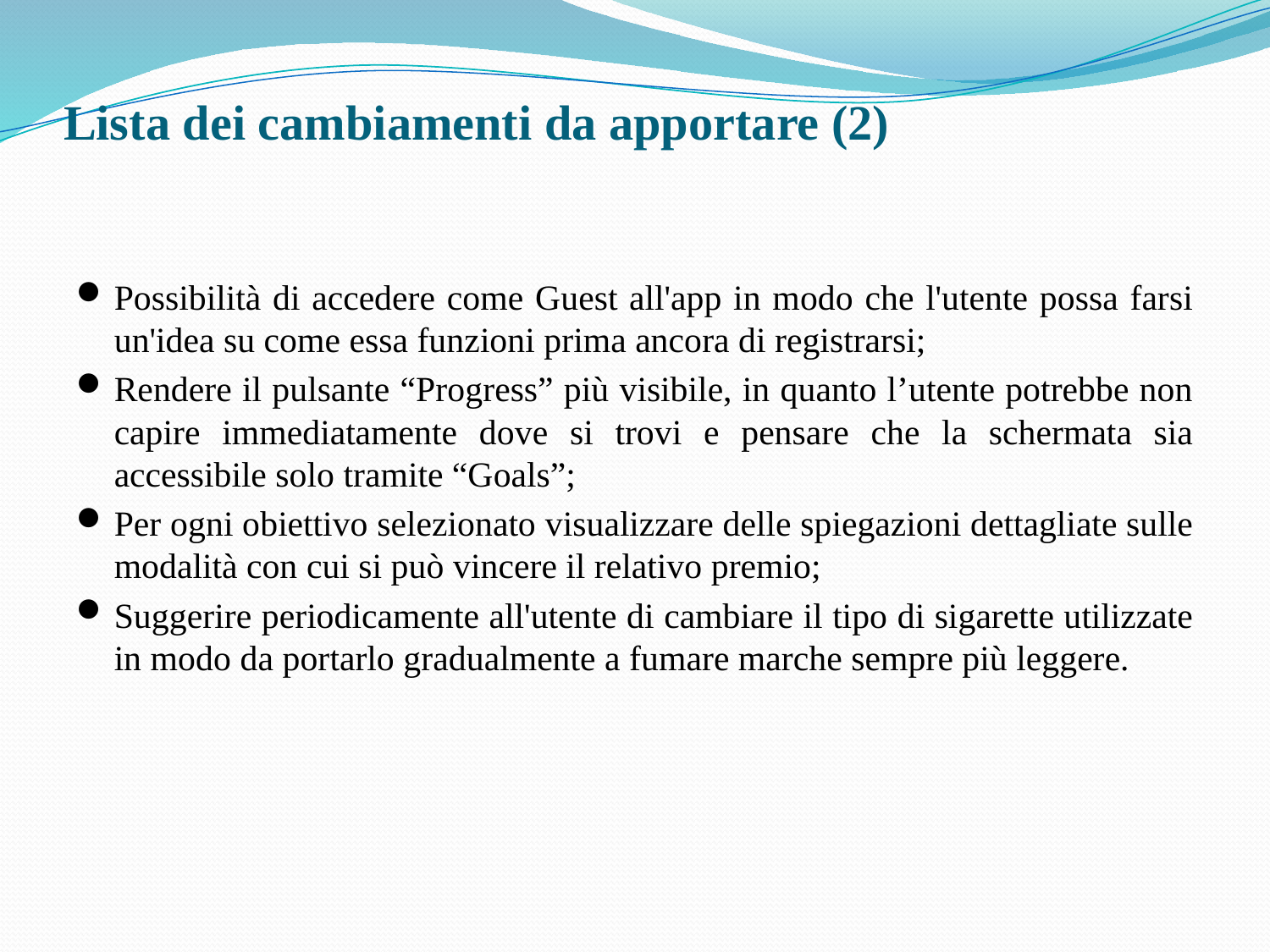

# Lista dei cambiamenti da apportare (2)
Possibilità di accedere come Guest all'app in modo che l'utente possa farsi un'idea su come essa funzioni prima ancora di registrarsi;
Rendere il pulsante “Progress” più visibile, in quanto l’utente potrebbe non capire immediatamente dove si trovi e pensare che la schermata sia accessibile solo tramite “Goals”;
Per ogni obiettivo selezionato visualizzare delle spiegazioni dettagliate sulle modalità con cui si può vincere il relativo premio;
Suggerire periodicamente all'utente di cambiare il tipo di sigarette utilizzate in modo da portarlo gradualmente a fumare marche sempre più leggere.